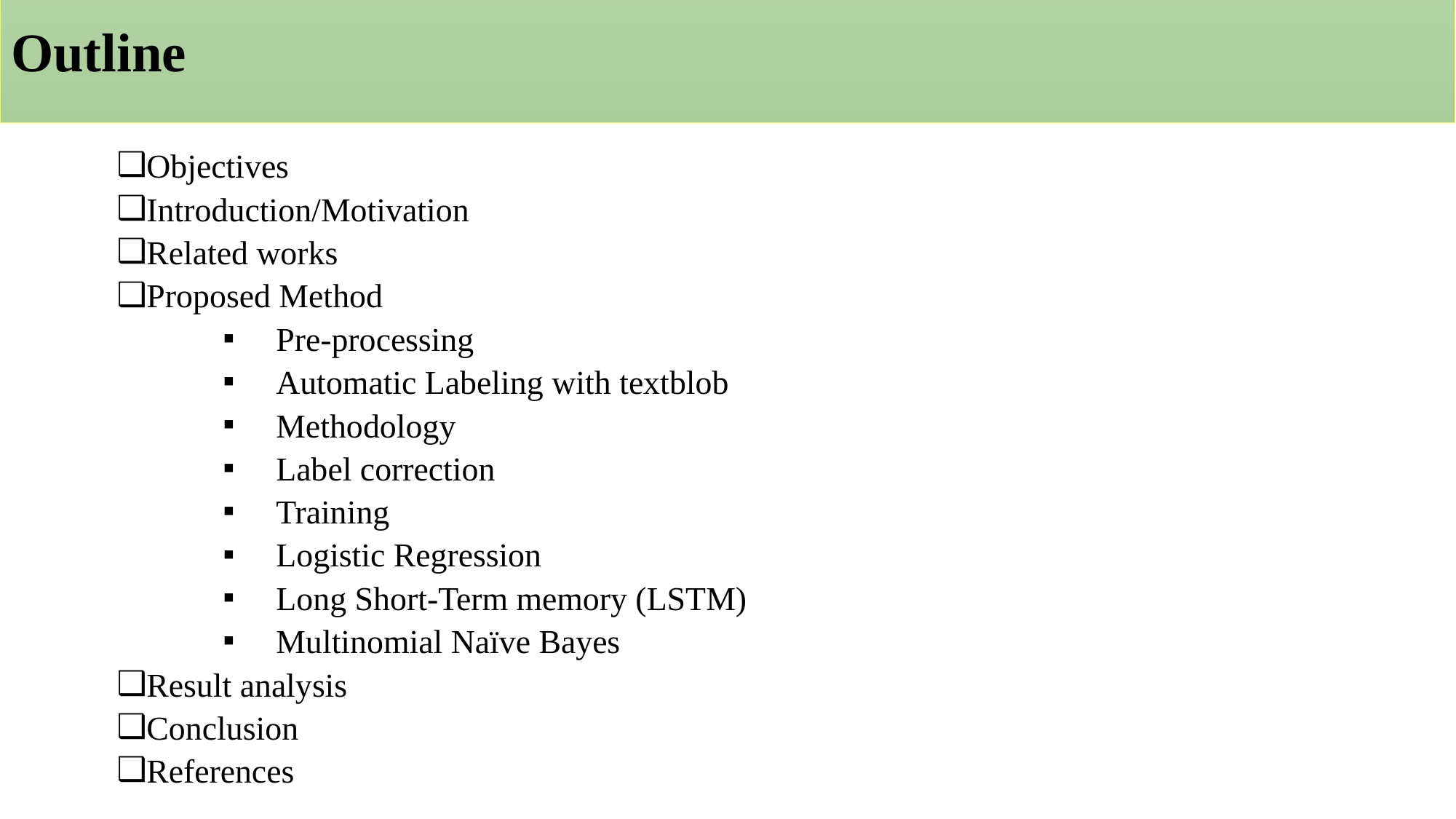

# Outline

Objectives
Introduction/Motivation
Related works
Proposed Method
Pre-processing
Automatic Labeling with textblob
Methodology
Label correction
Training
Logistic Regression
Long Short-Term memory (LSTM)
Multinomial Naïve Bayes
Result analysis
Conclusion
References